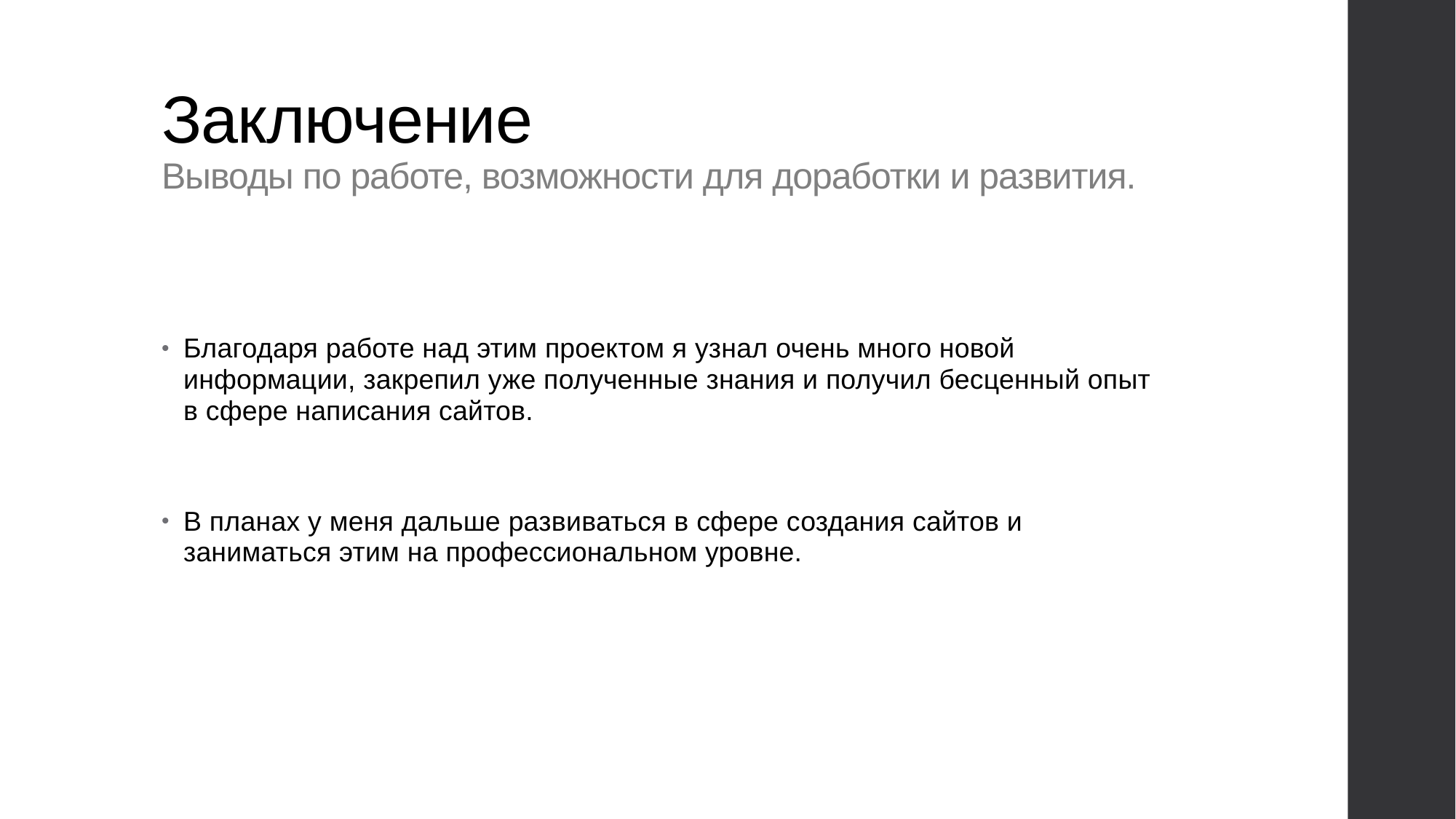

# Заключение Выводы по работе, возможности для доработки и развития.
Благодаря работе над этим проектом я узнал очень много новой информации, закрепил уже полученные знания и получил бесценный опыт в сфере написания сайтов.

В планах у меня дальше развиваться в сфере создания сайтов и заниматься этим на профессиональном уровне.